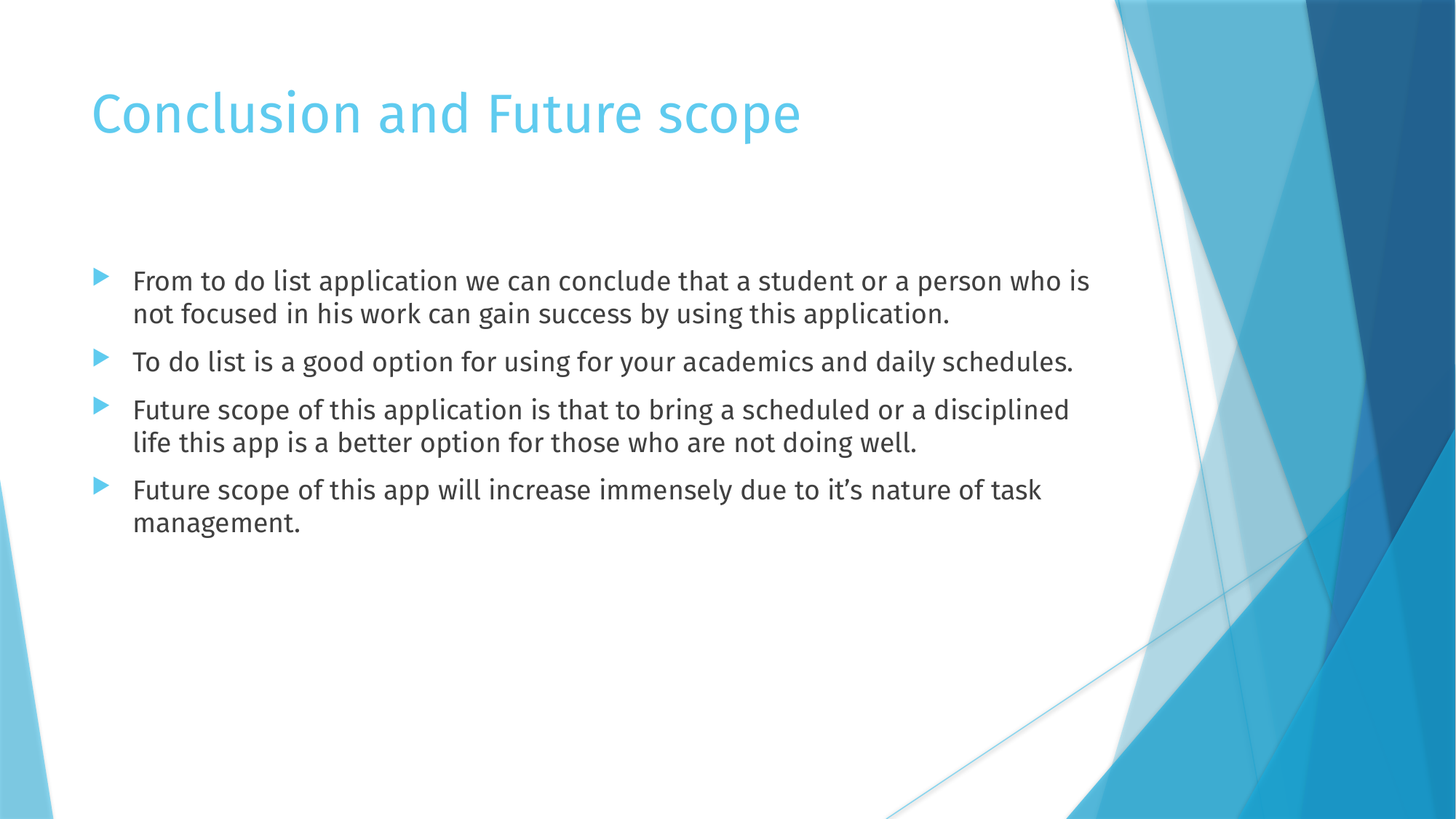

# Conclusion and Future scope
From to do list application we can conclude that a student or a person who is not focused in his work can gain success by using this application.
To do list is a good option for using for your academics and daily schedules.
Future scope of this application is that to bring a scheduled or a disciplined life this app is a better option for those who are not doing well.
Future scope of this app will increase immensely due to it’s nature of task management.